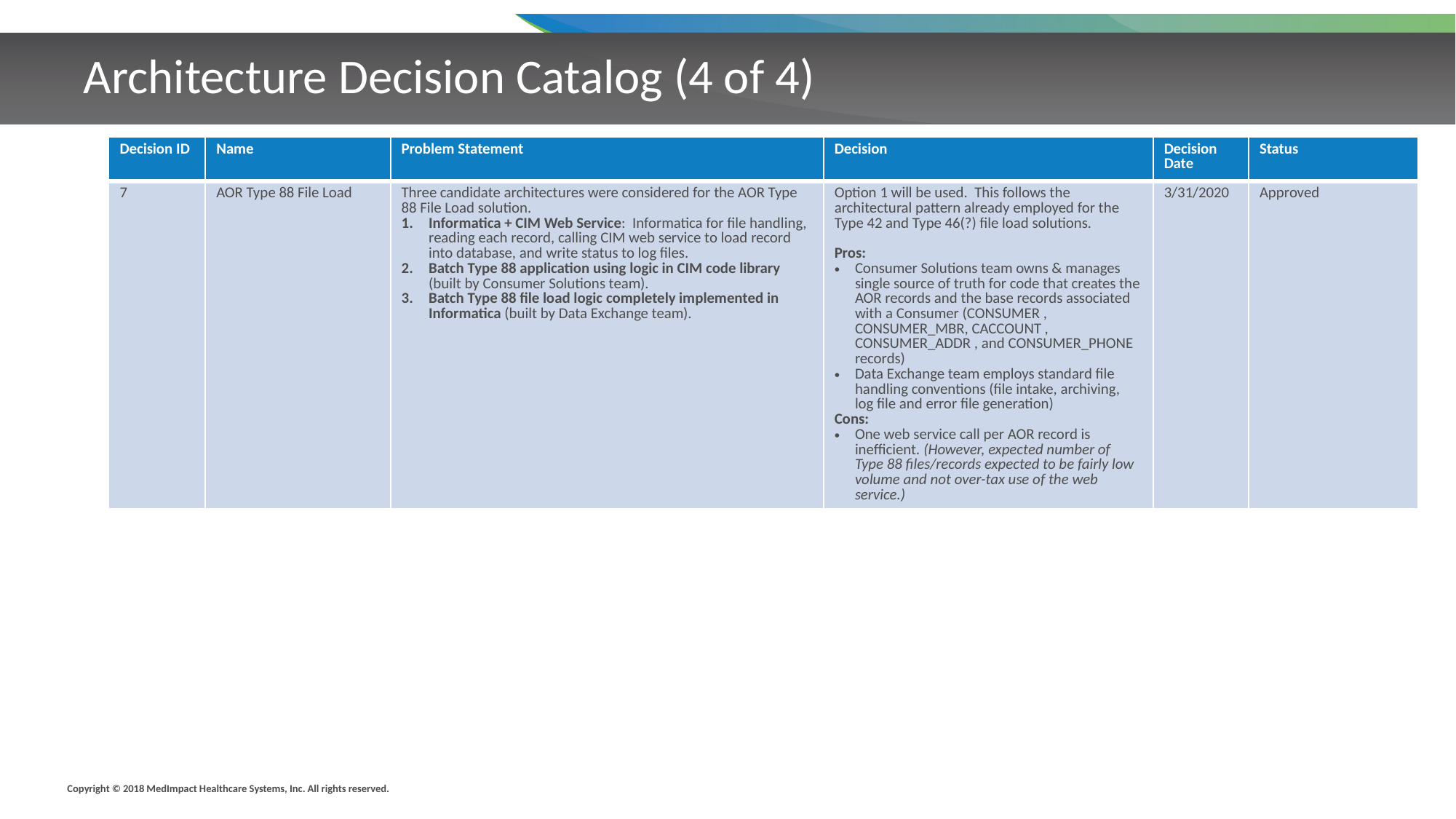

# Architecture Decision Catalog (4 of 4)
| Decision ID | Name | Problem Statement | Decision | Decision Date | Status |
| --- | --- | --- | --- | --- | --- |
| 7 | AOR Type 88 File Load | Three candidate architectures were considered for the AOR Type 88 File Load solution. Informatica + CIM Web Service: Informatica for file handling, reading each record, calling CIM web service to load record into database, and write status to log files. Batch Type 88 application using logic in CIM code library (built by Consumer Solutions team). Batch Type 88 file load logic completely implemented in Informatica (built by Data Exchange team). | Option 1 will be used. This follows the architectural pattern already employed for the Type 42 and Type 46(?) file load solutions. Pros: Consumer Solutions team owns & manages single source of truth for code that creates the AOR records and the base records associated with a Consumer (CONSUMER , CONSUMER\_MBR, CACCOUNT , CONSUMER\_ADDR , and CONSUMER\_PHONE records) Data Exchange team employs standard file handling conventions (file intake, archiving, log file and error file generation) Cons: One web service call per AOR record is inefficient. (However, expected number of Type 88 files/records expected to be fairly low volume and not over-tax use of the web service.) | 3/31/2020 | Approved |